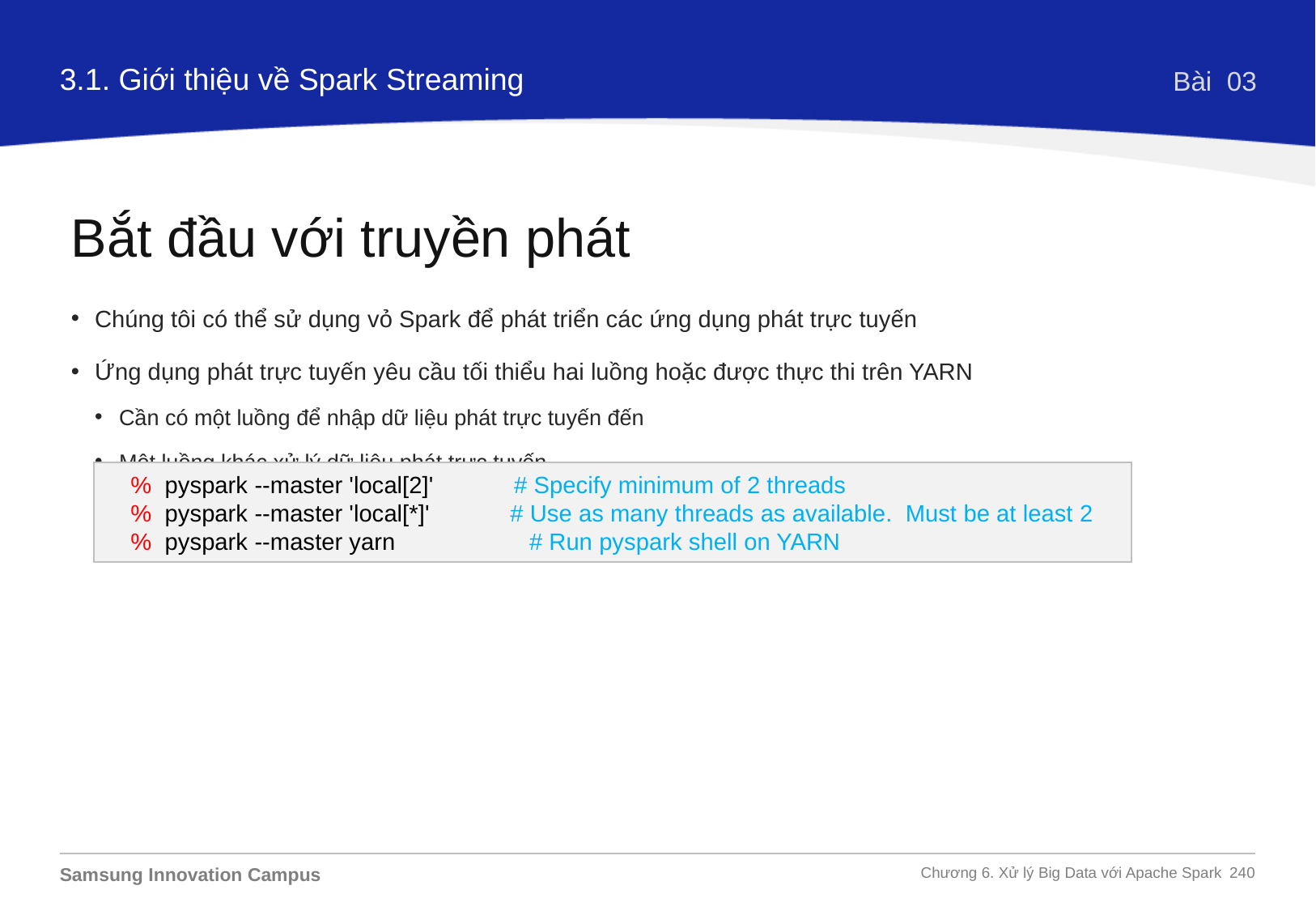

3.1. Giới thiệu về Spark Streaming
Bài  03
Bắt đầu với truyền phát
Chúng tôi có thể sử dụng vỏ Spark để phát triển các ứng dụng phát trực tuyến
Ứng dụng phát trực tuyến yêu cầu tối thiểu hai luồng hoặc được thực thi trên YARN
Cần có một luồng để nhập dữ liệu phát trực tuyến đến
Một luồng khác xử lý dữ liệu phát trực tuyến
%  pyspark --master 'local[2]'            # Specify minimum of 2 threads
%  pyspark --master 'local[*]'            # Use as many threads as available.  Must be at least 2
%  pyspark --master yarn                    # Run pyspark shell on YARN